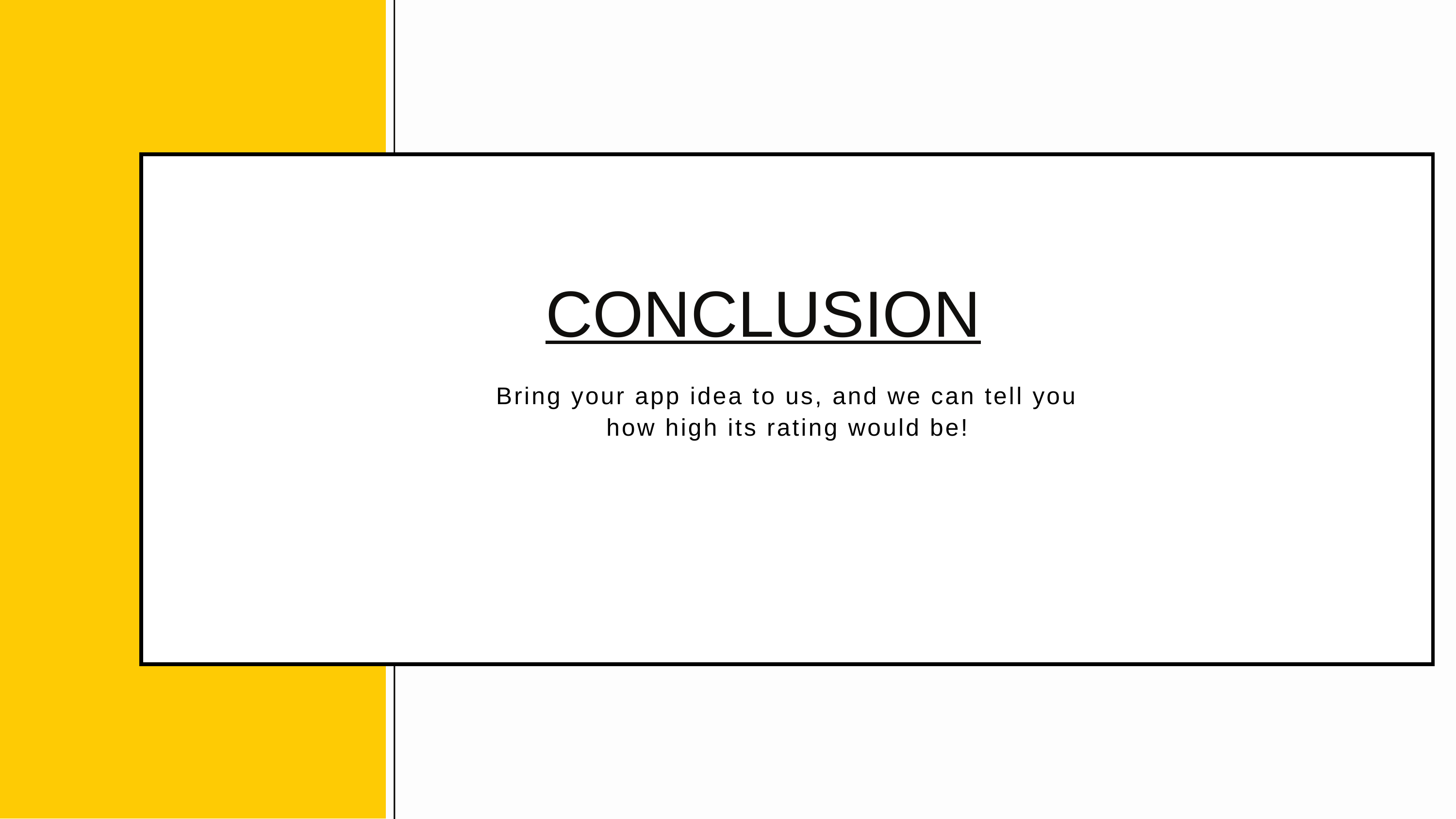

CONCLUSION
Bring your app idea to us, and we can tell you how high its rating would be!